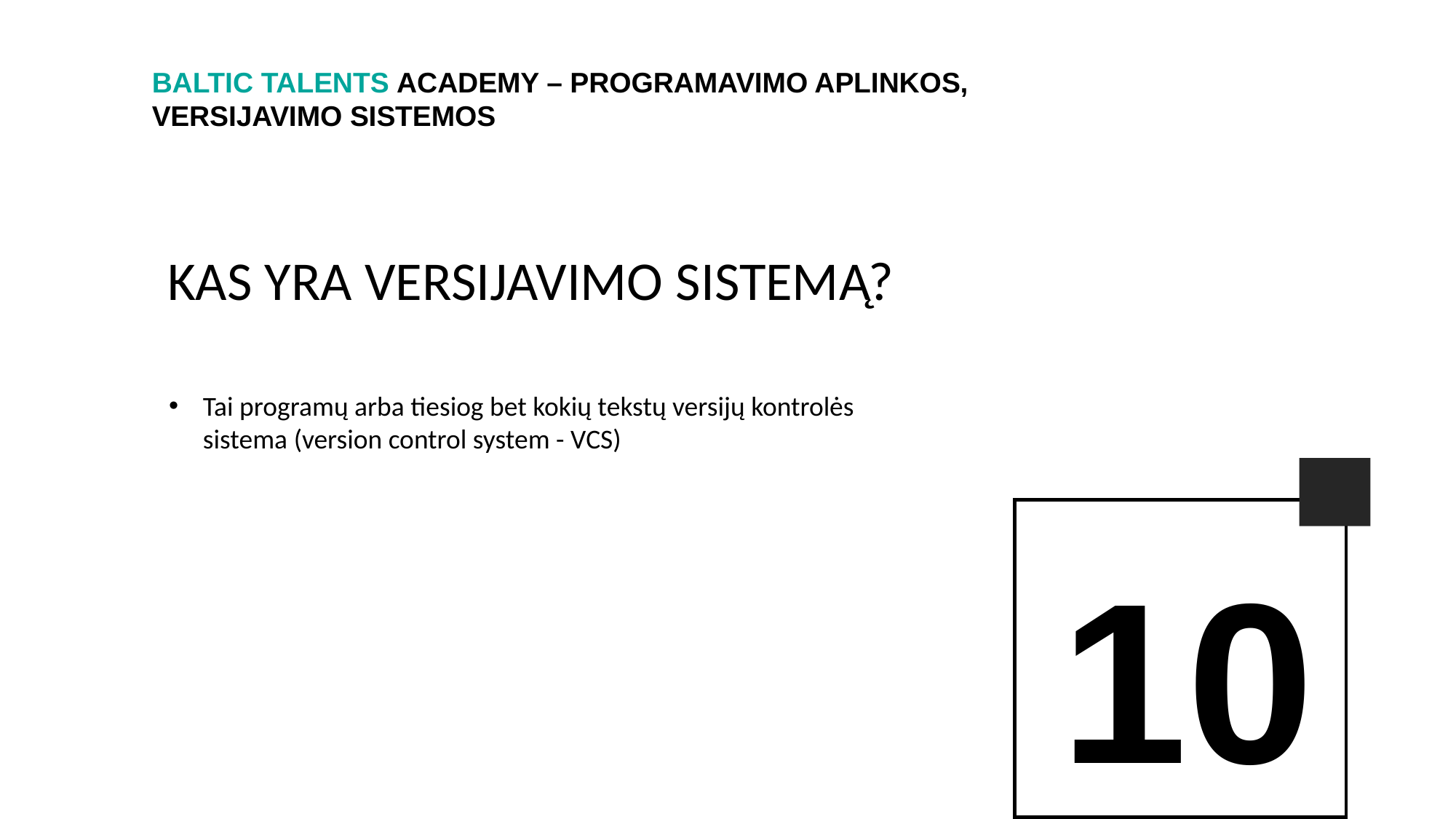

BALTIc TALENTs AcADEMy – Programavimo aplinkos, Versijavimo sistemos

Kas yra versijavimo sistemą?
Tai programų arba tiesiog bet kokių tekstų versijų kontrolės sistema (version control system - VCS)

10